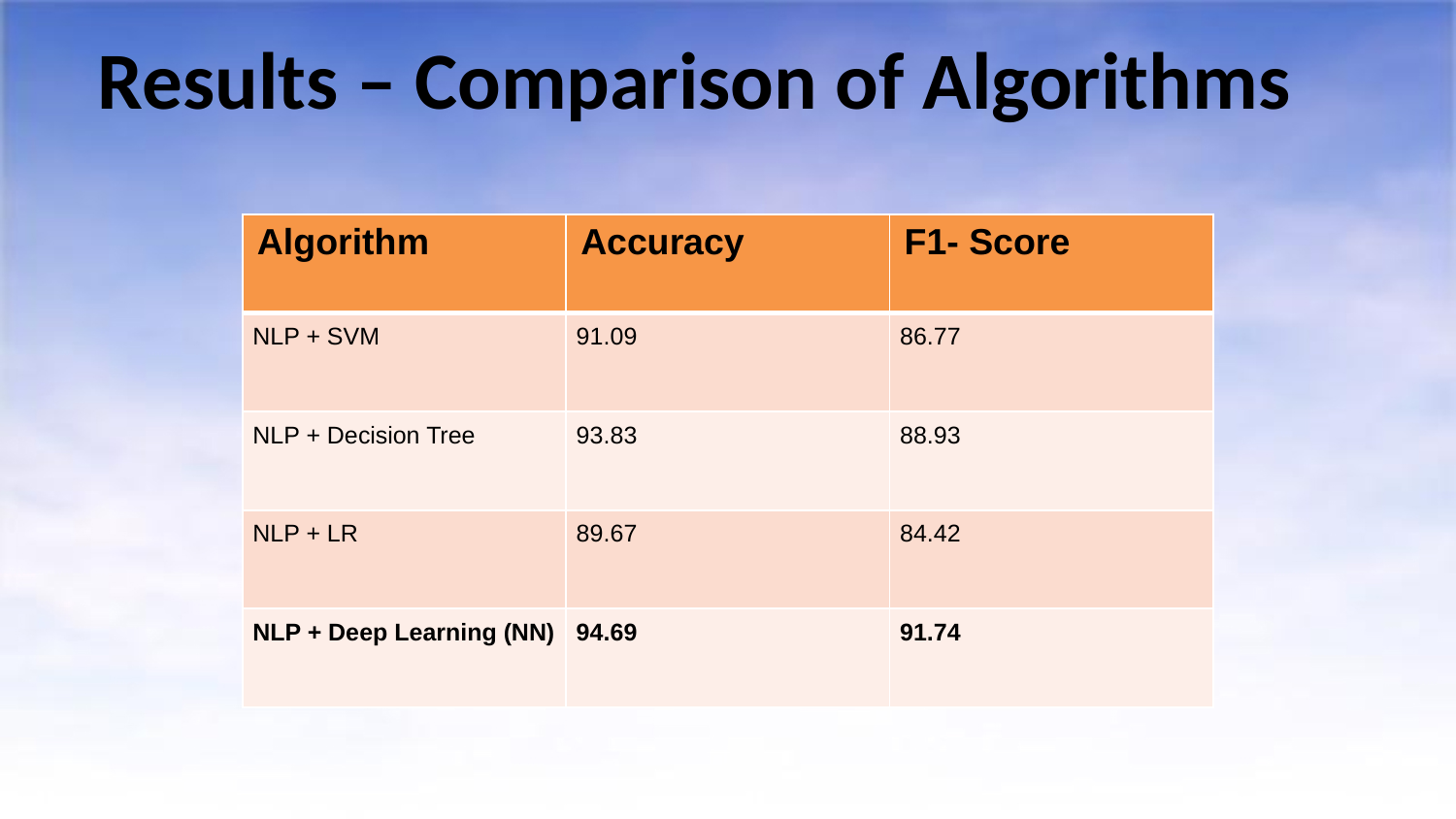

# Results – Comparison of Algorithms
| Algorithm | Accuracy | F1- Score |
| --- | --- | --- |
| NLP + SVM | 91.09 | 86.77 |
| NLP + Decision Tree | 93.83 | 88.93 |
| NLP + LR | 89.67 | 84.42 |
| NLP + Deep Learning (NN) | 94.69 | 91.74 |